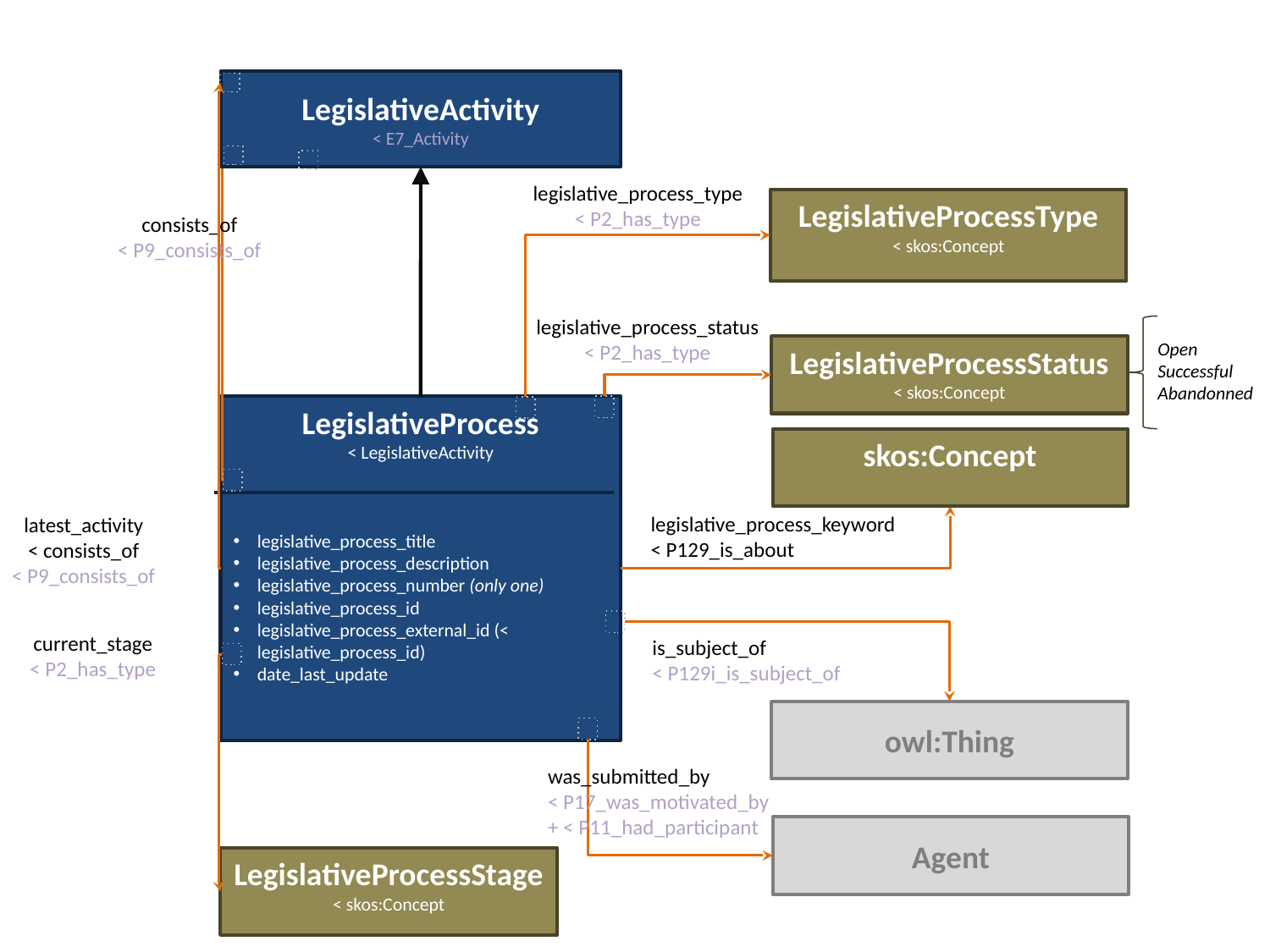

LegislativeActivity
< E7_Activity

legislative_process_type
< P2_has_type
LegislativeProcessType
< skos:Concept

consists_of
< P9_consists_of
legislative_process_status
< P2_has_type

Open
Successful
Abandonned
LegislativeProcessStatus
< skos:Concept

LegislativeProcess
< LegislativeActivity

legislative_process_title
legislative_process_description
legislative_process_number (only one)
legislative_process_id
legislative_process_external_id (< legislative_process_id)
date_last_update

skos:Concept

legislative_process_keyword
< P129_is_about
latest_activity
< consists_of
< P9_consists_of

current_stage
< P2_has_type
is_subject_of
< P129i_is_subject_of

owl:Thing

was_submitted_by
< P17_was_motivated_by
+ < P11_had_participant
Agent
LegislativeProcessStage
< skos:Concept